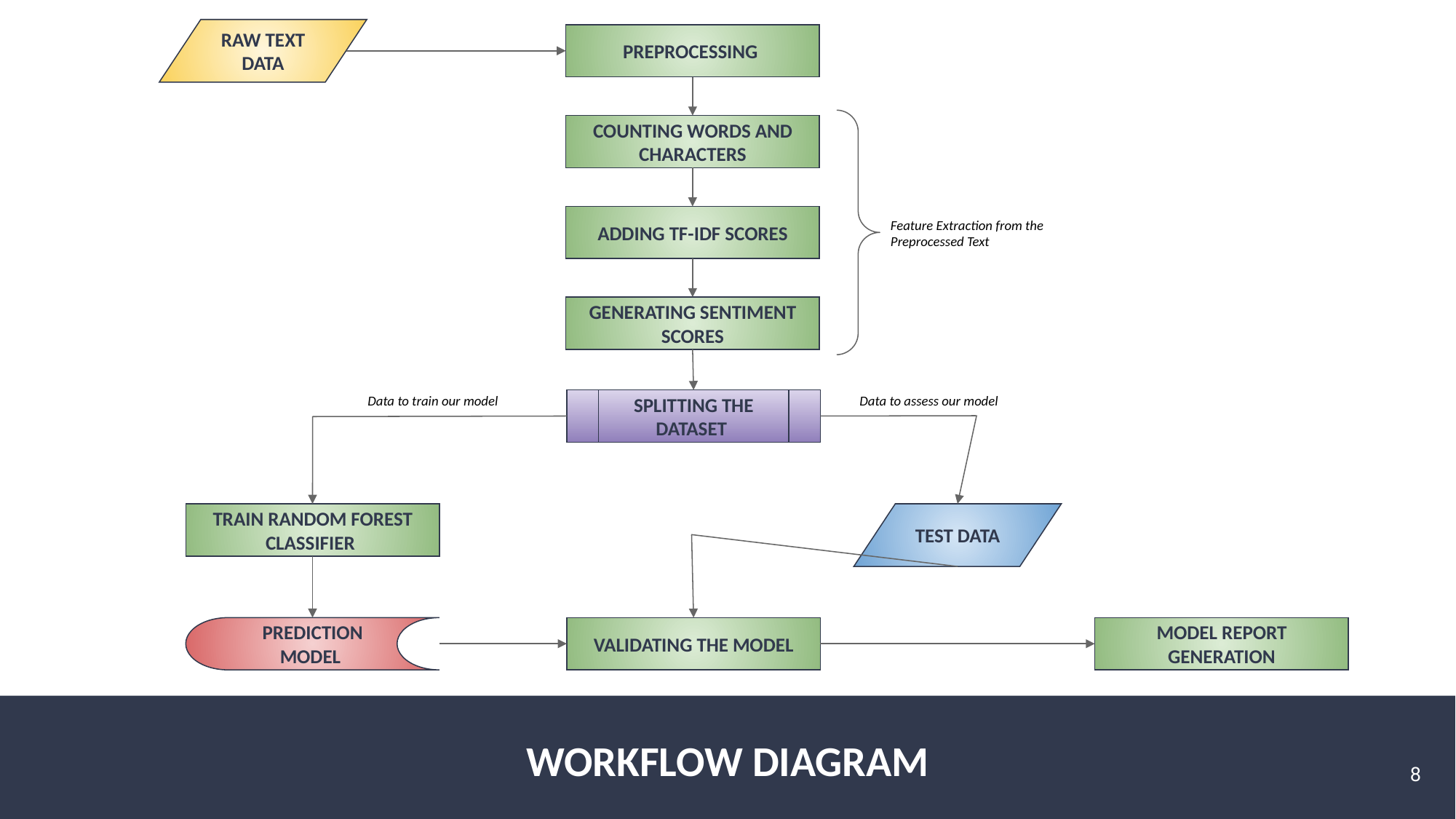

RAW TEXT DATA
PREPROCESSING

COUNTING WORDS AND CHARACTERS
Feature Extraction from the Preprocessed Text
ADDING TF-IDF SCORES
GENERATING SENTIMENT SCORES
Data to assess our model
Data to train our model
SPLITTING THE DATASET
TEST DATA
TRAIN RANDOM FOREST CLASSIFIER
PREDICTION MODEL
VALIDATING THE MODEL
MODEL REPORT GENERATION
WORKFLOW DIAGRAM
8